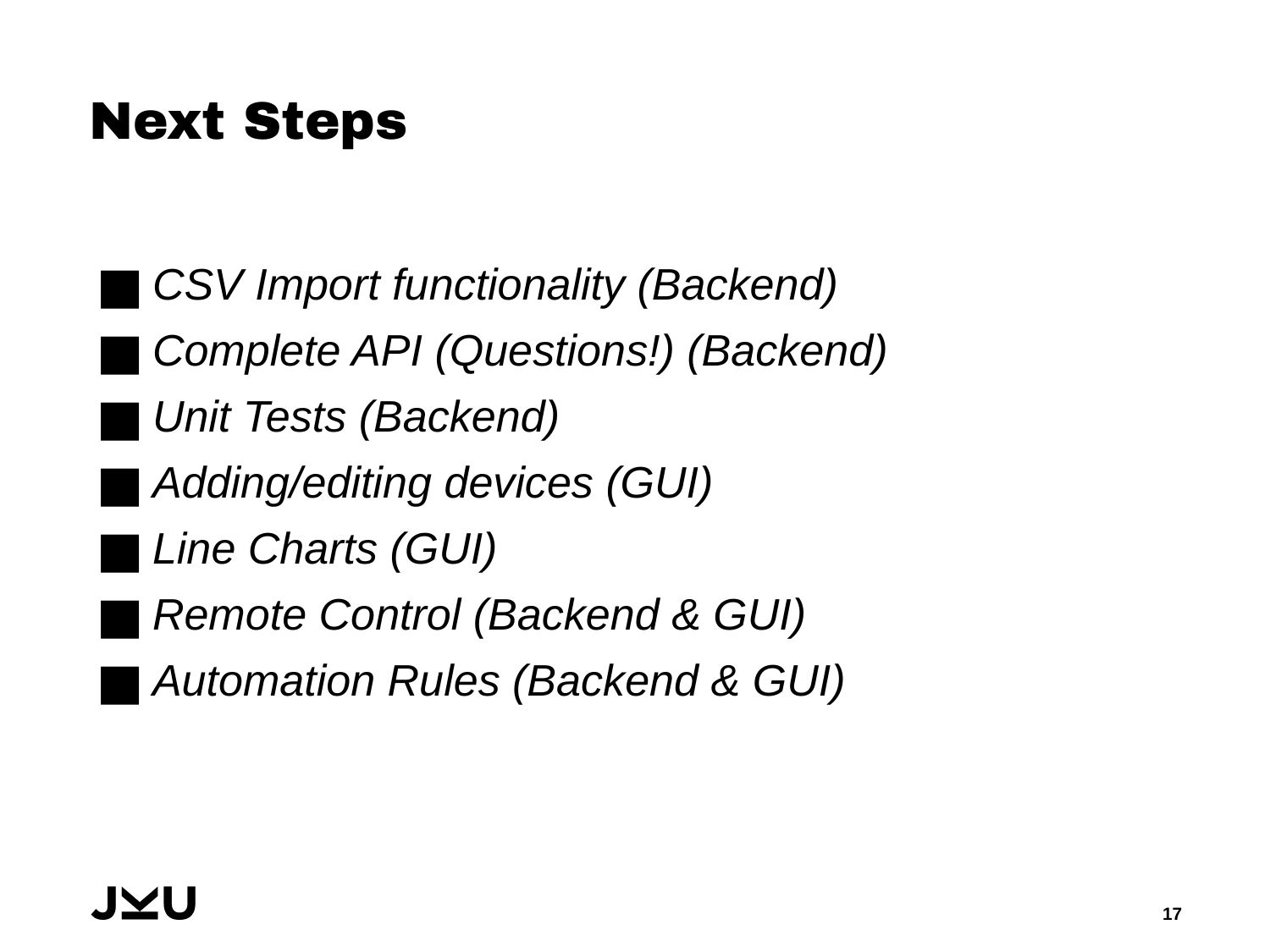

# Next Steps
CSV Import functionality (Backend)
Complete API (Questions!) (Backend)
Unit Tests (Backend)
Adding/editing devices (GUI)
Line Charts (GUI)
Remote Control (Backend & GUI)
Automation Rules (Backend & GUI)

17